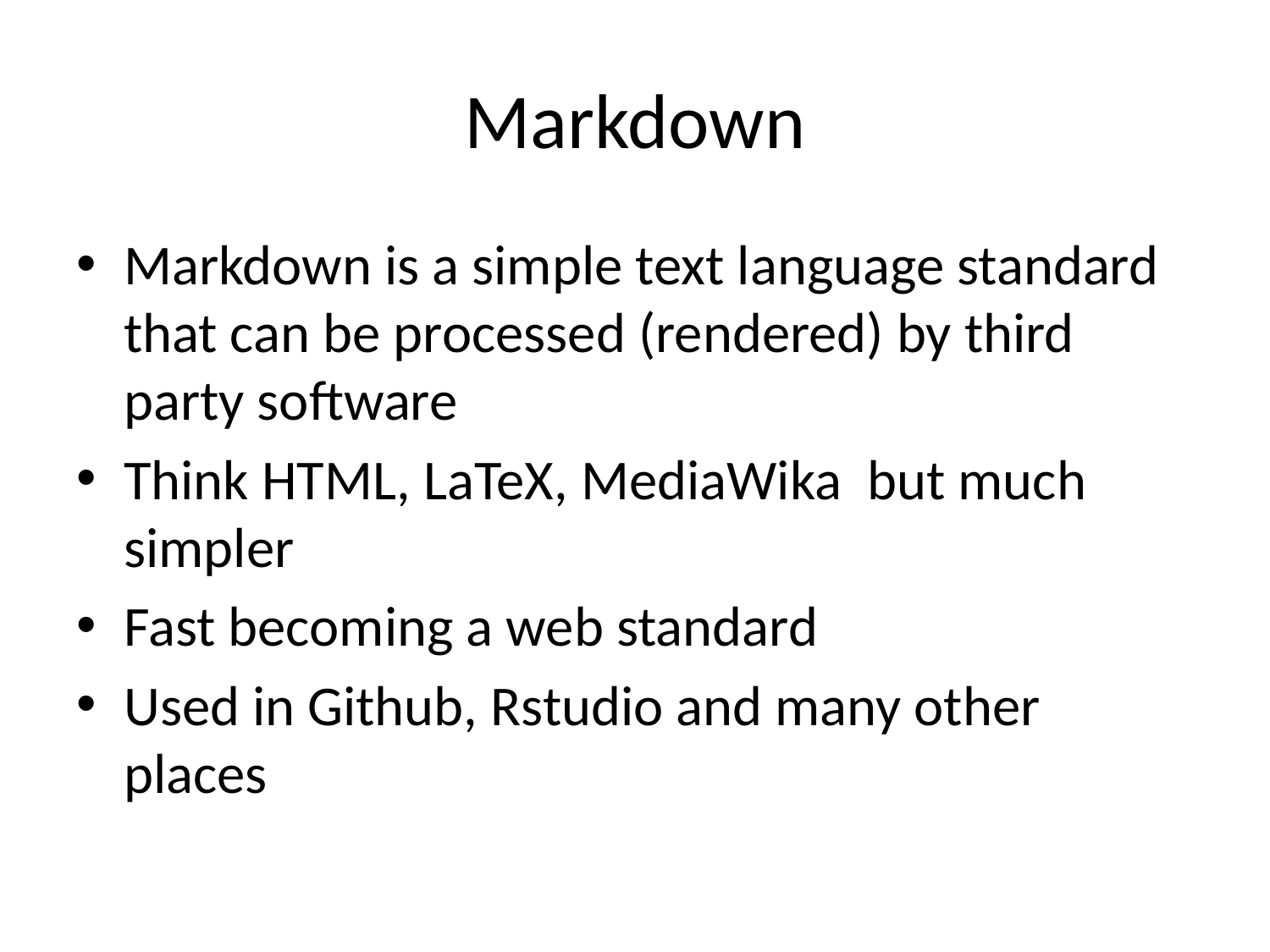

# Markdown
Markdown is a simple text language standard that can be processed (rendered) by third party software
Think HTML, LaTeX, MediaWika  but much simpler
Fast becoming a web standard
Used in Github, Rstudio and many other places